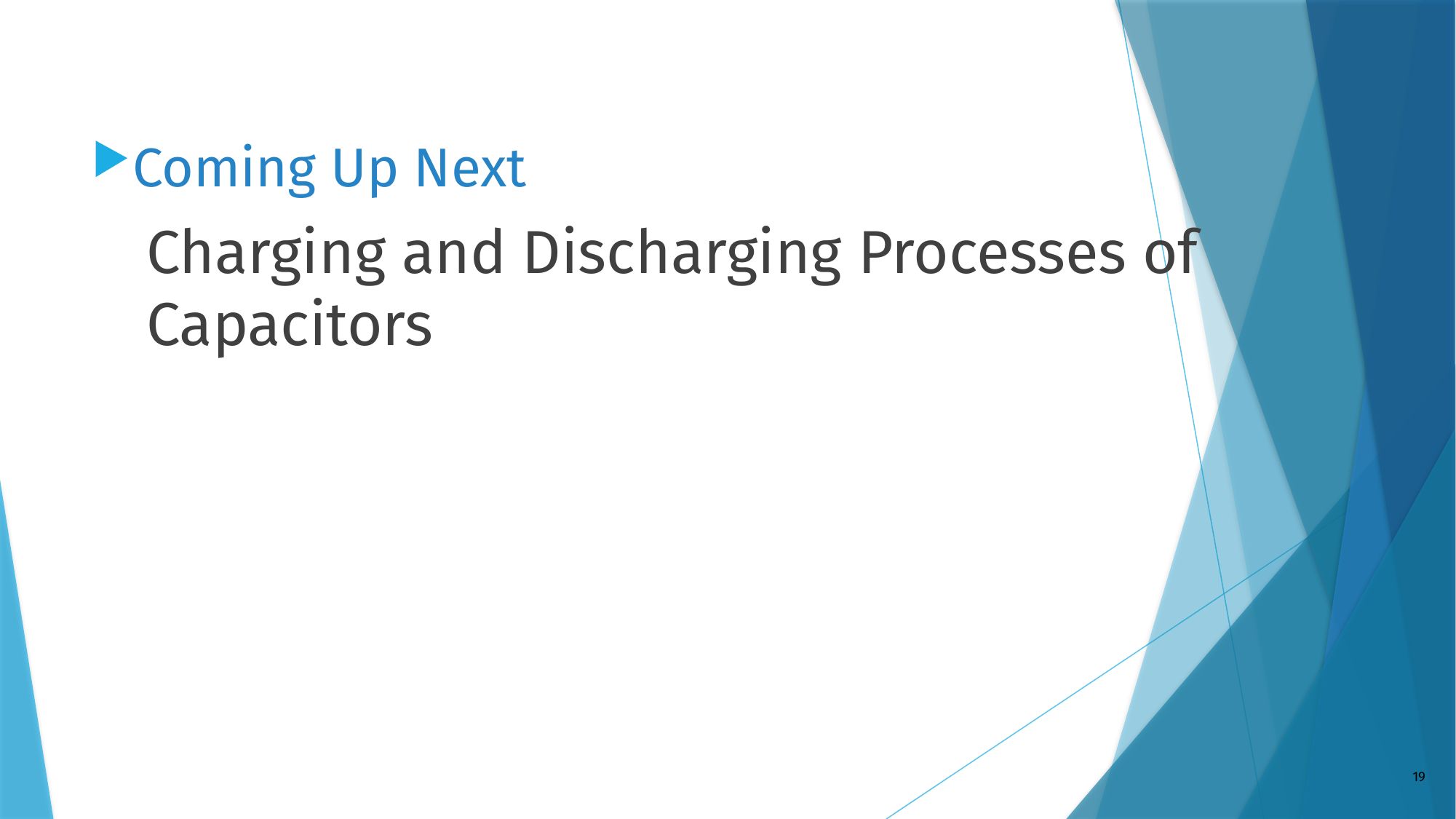

Coming Up Next
Charging and Discharging Processes of Capacitors

19